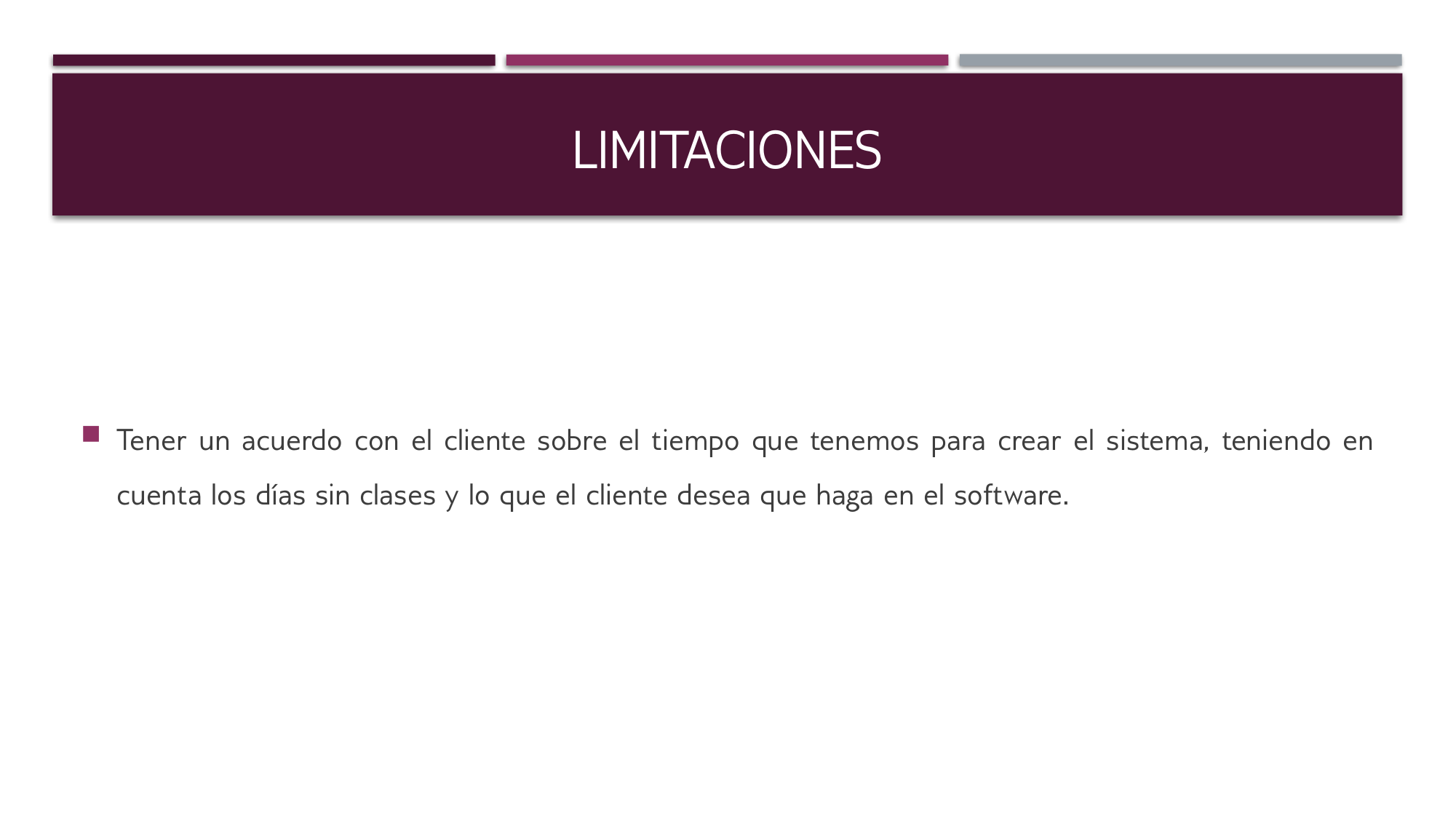

# LIMITACIONES
Tener un acuerdo con el cliente sobre el tiempo que tenemos para crear el sistema, teniendo en cuenta los días sin clases y lo que el cliente desea que haga en el software.